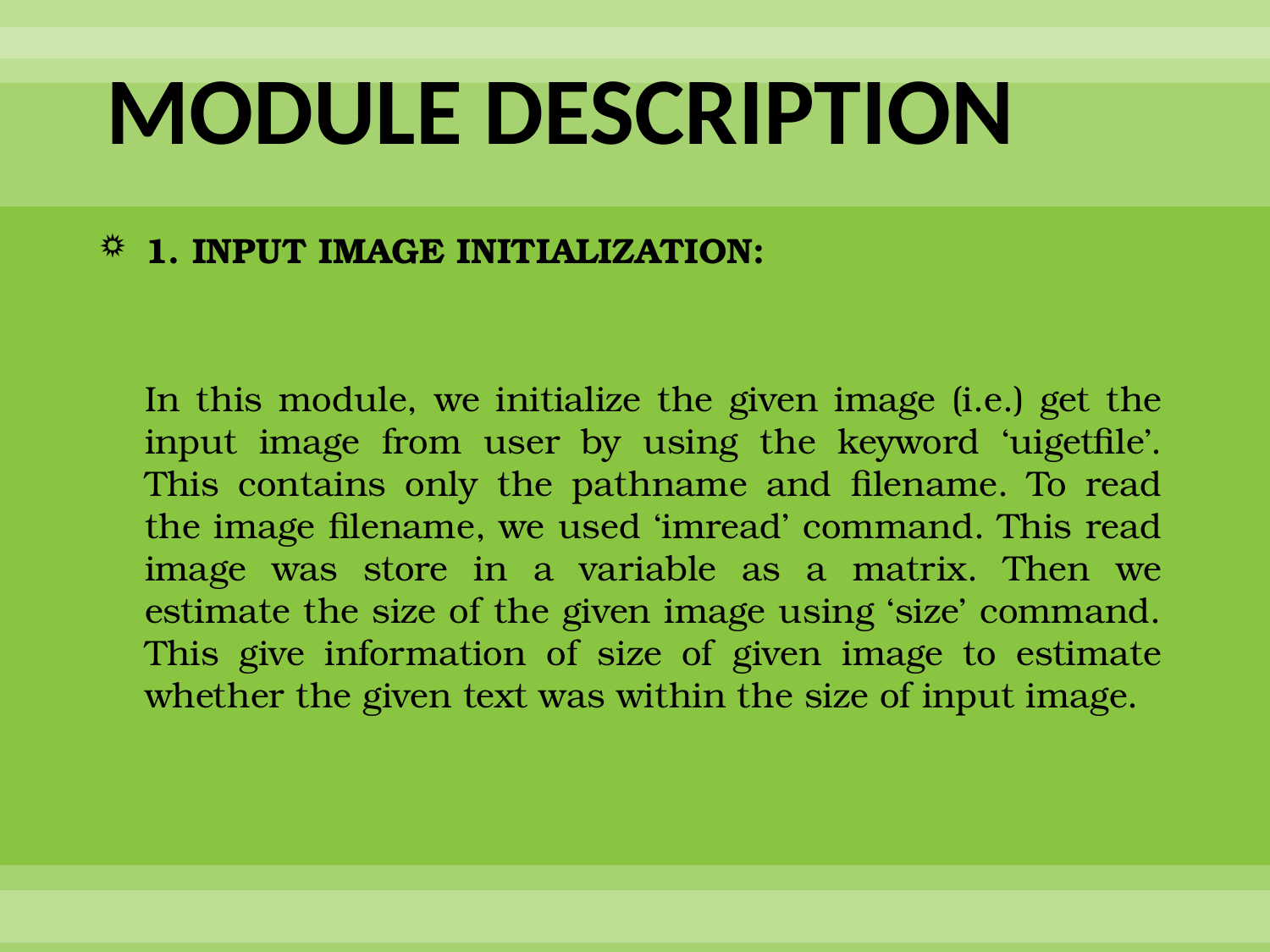

# MODULE DESCRIPTION
1. INPUT IMAGE INITIALIZATION:

	In this module, we initialize the given image (i.e.) get the input image from user by using the keyword ‘uigetfile’. This contains only the pathname and filename. To read the image filename, we used ‘imread’ command. This read image was store in a variable as a matrix. Then we estimate the size of the given image using ‘size’ command. This give information of size of given image to estimate whether the given text was within the size of input image.